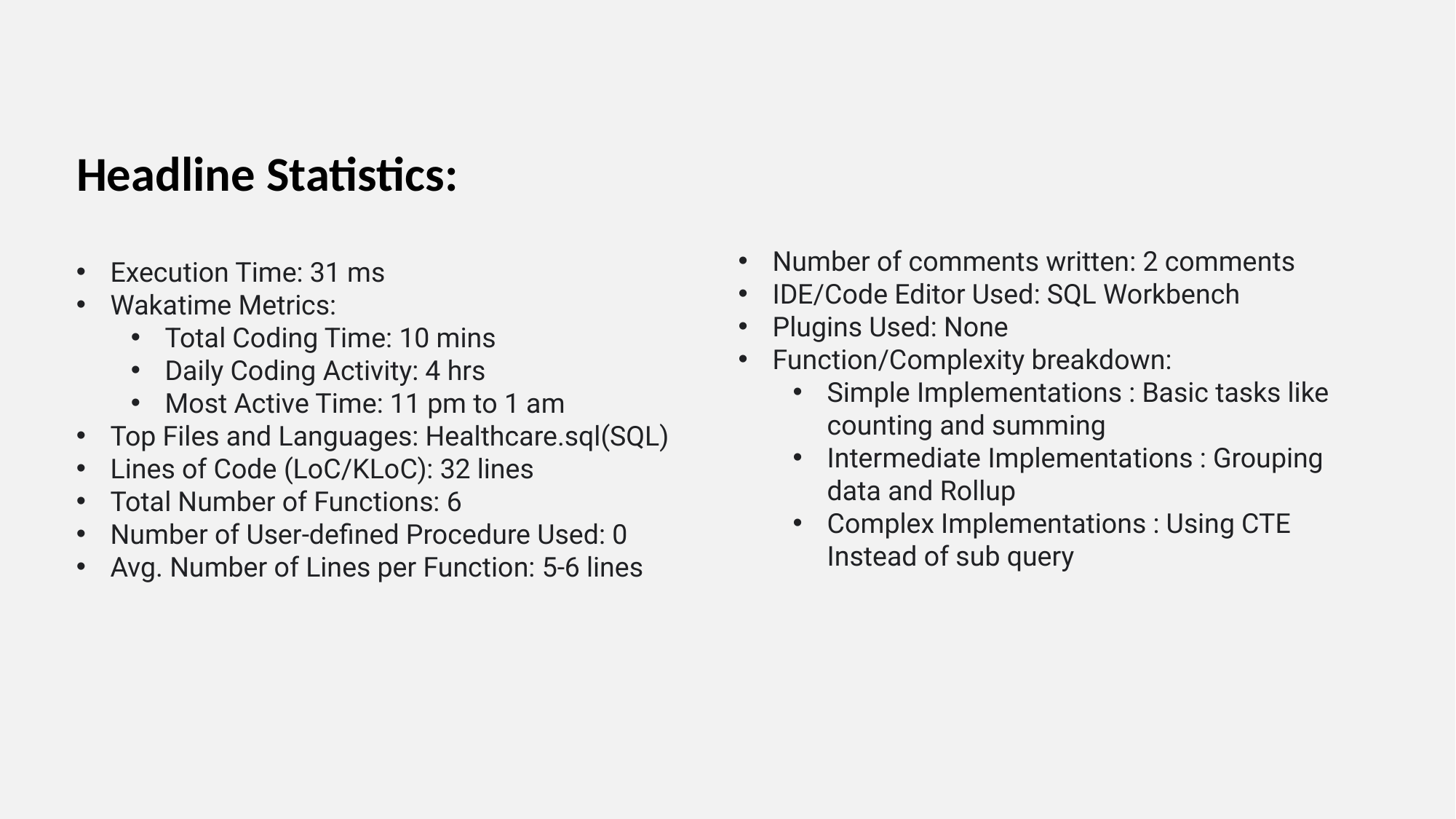

Headline Statistics:
Number of comments written: 2 comments ​ ​
IDE/Code Editor Used: SQL Workbench​ ​
Plugins Used: None​ ​
Function/Complexity breakdown:​
Simple Implementations : Basic tasks like counting​ and summing
Intermediate Implementations : Grouping data and Rollup
Complex Implementations : Using CTE Instead of sub query
Execution Time: 31 ms​
Wakatime Metrics: ​
Total Coding Time: 10 mins​
Daily Coding Activity: 4 hrs​
Most Active Time: 11 pm to 1 am
​Top Files and Languages: Healthcare.sql(SQL)​ ​
Lines of Code (LoC/KLoC): 32 lines​ ​
Total Number of Functions: 6
Number of User-defined Procedure Used: 0​ ​
Avg. Number of Lines per Function: 5-6 lines​